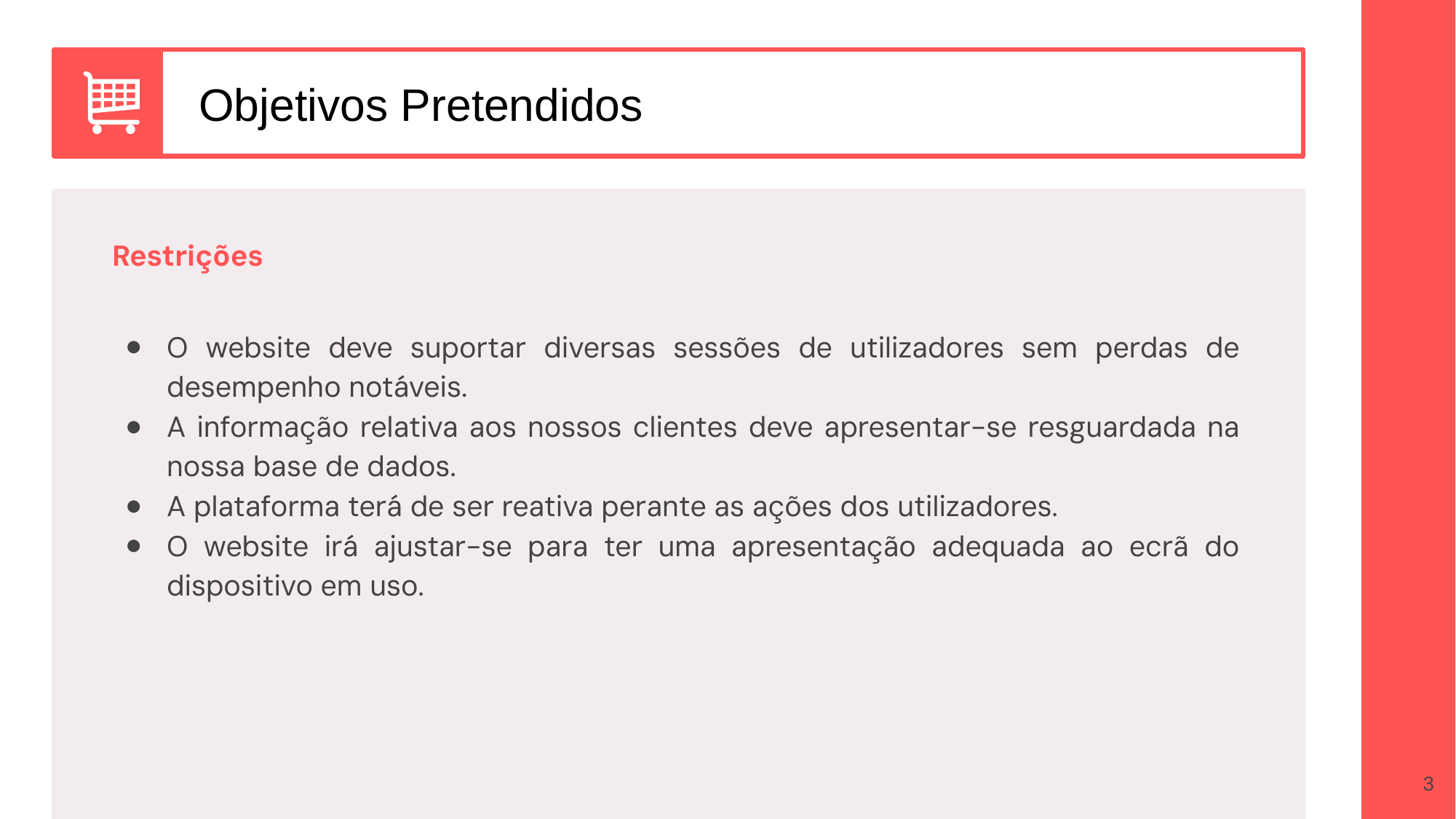

# Objetivos Pretendidos

Restrições

O website deve suportar diversas sessões de utilizadores sem perdas de desempenho notáveis.
A informação relativa aos nossos clientes deve apresentar-se resguardada na nossa base de dados.
A plataforma terá de ser reativa perante as ações dos utilizadores.
O website irá ajustar-se para ter uma apresentação adequada ao ecrã do dispositivo em uso.

3